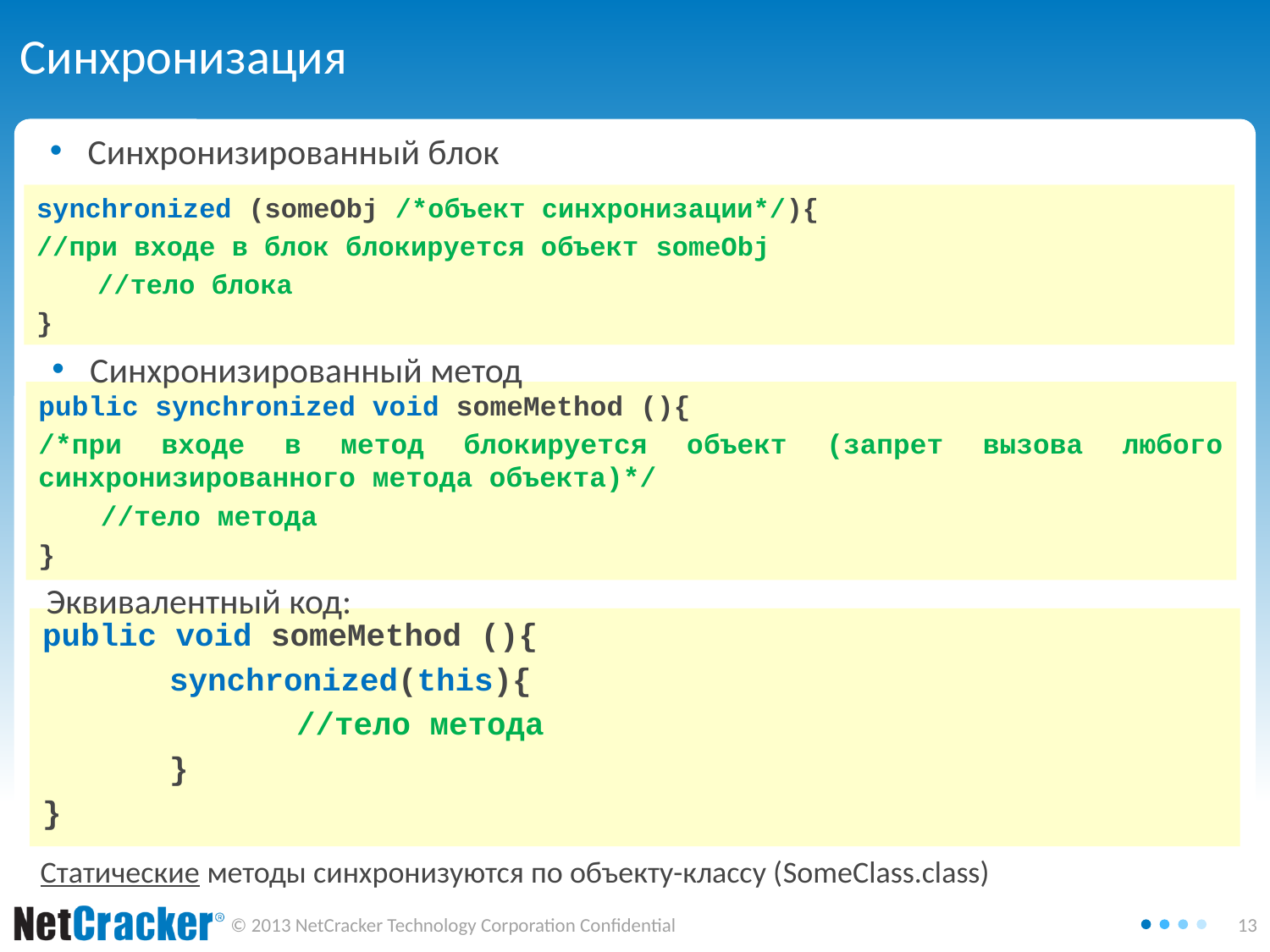

# Синхронизация
Синхронизированный блок
synchronized (someObj /*объект синхронизации*/){
//при входе в блок блокируется объект someObj
	//тело блока
}
Синхронизированный метод
public synchronized void someMethod (){
/*при входе в метод блокируется объект (запрет вызова любого синхронизированного метода объекта)*/
	//тело метода
}
Эквивалентный код:
public void someMethod (){
	synchronized(this){
		//тело метода
	}
}

Cтатические методы синхронизуются по объекту-классу (SomeClass.class)